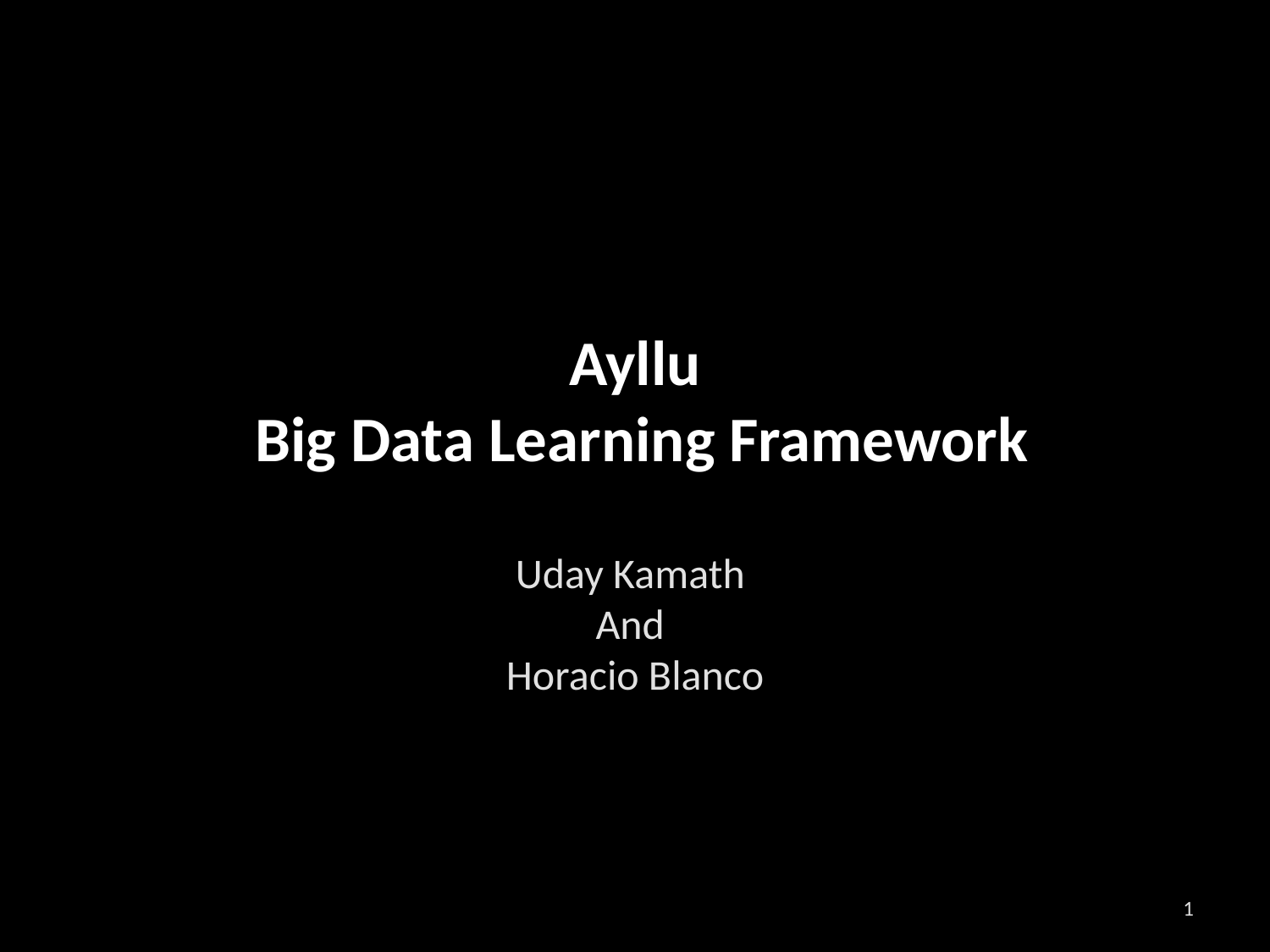

# Ayllu Big Data Learning Framework
Uday Kamath
And
Horacio Blanco

1